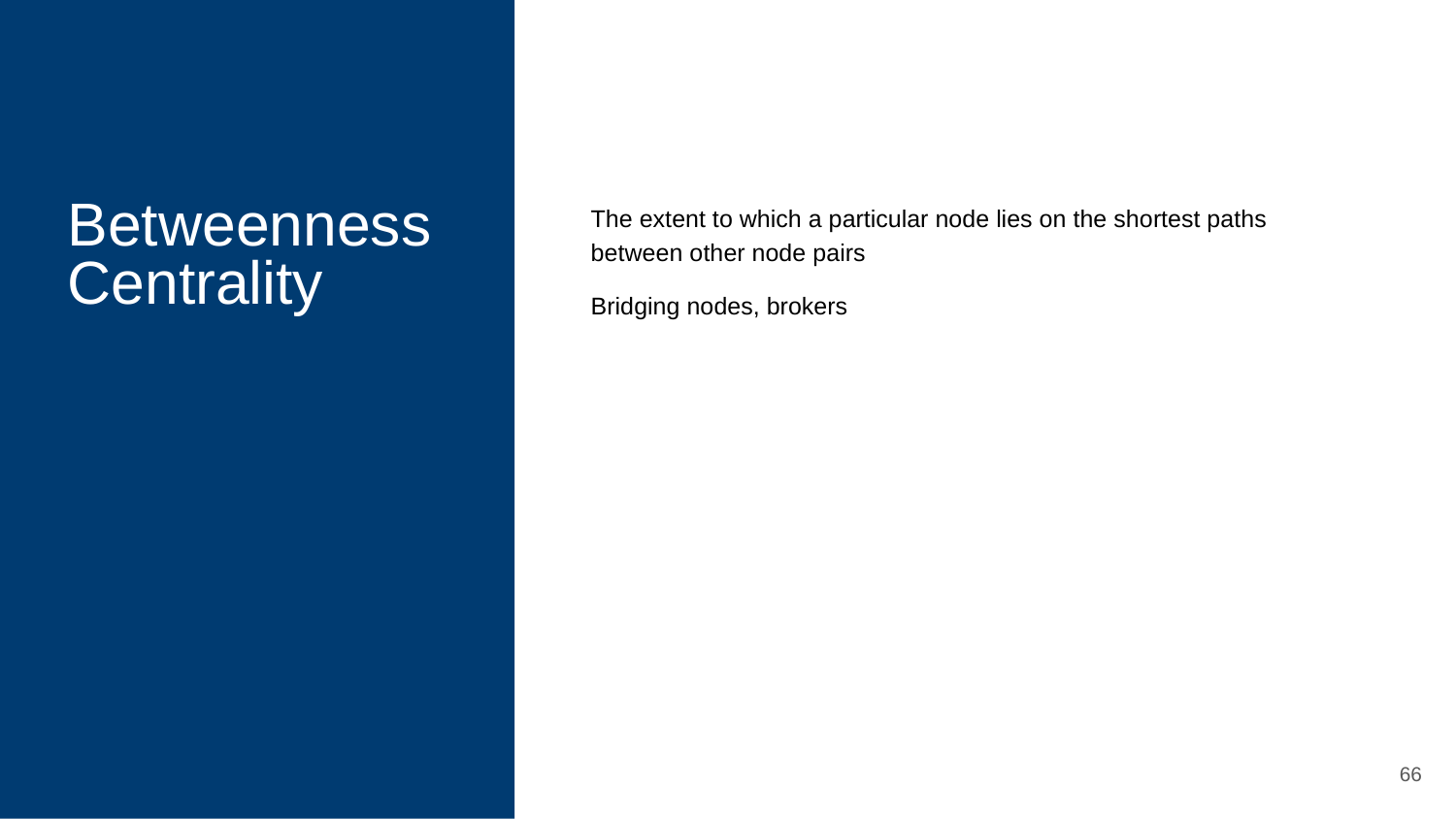

Betweenness Centrality
The extent to which a particular node lies on the shortest paths between other node pairs
Bridging nodes, brokers
66